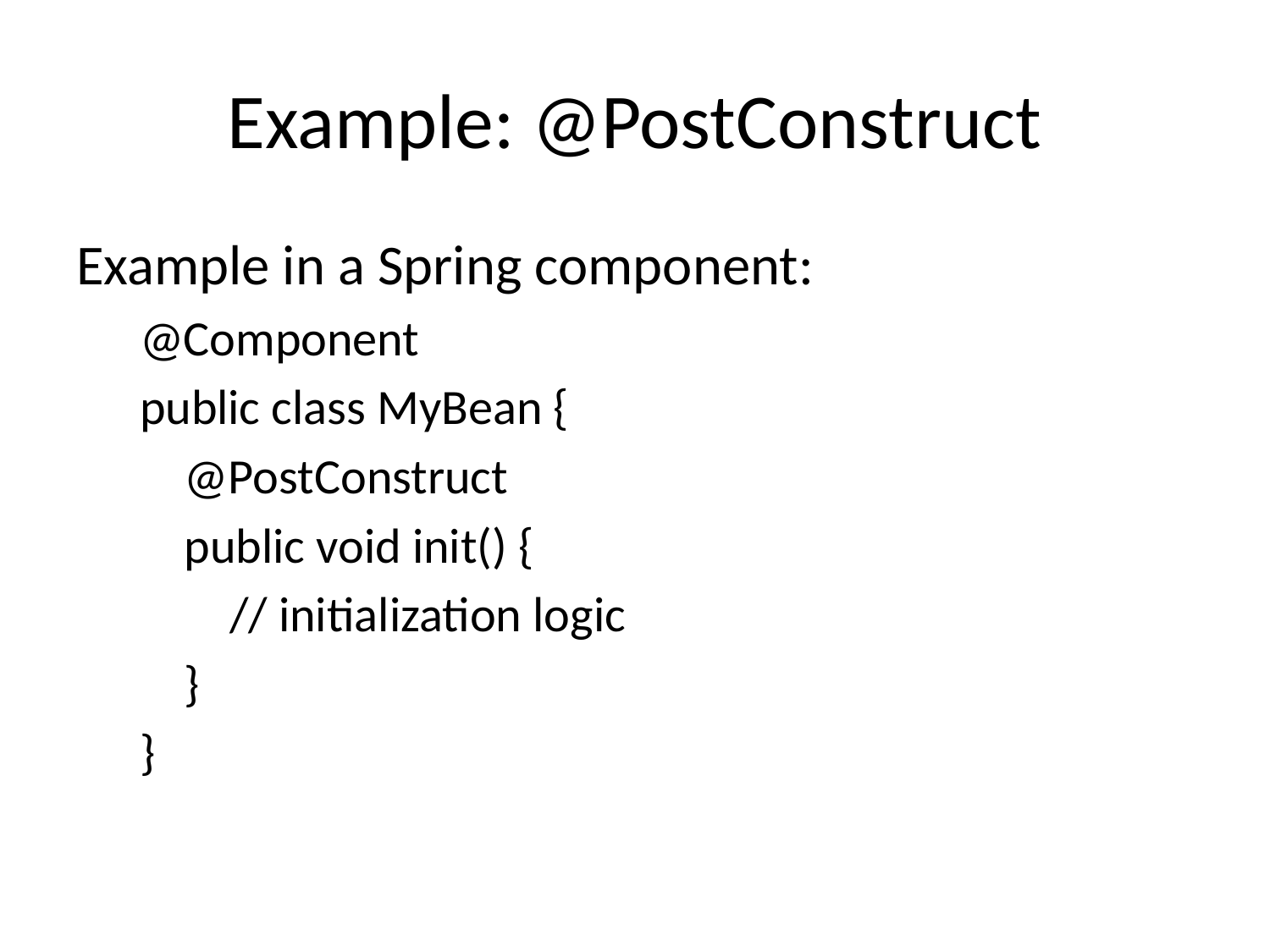

# Example: @PostConstruct
Example in a Spring component:
@Component
public class MyBean {
    @PostConstruct
    public void init() {
        // initialization logic
    }
}